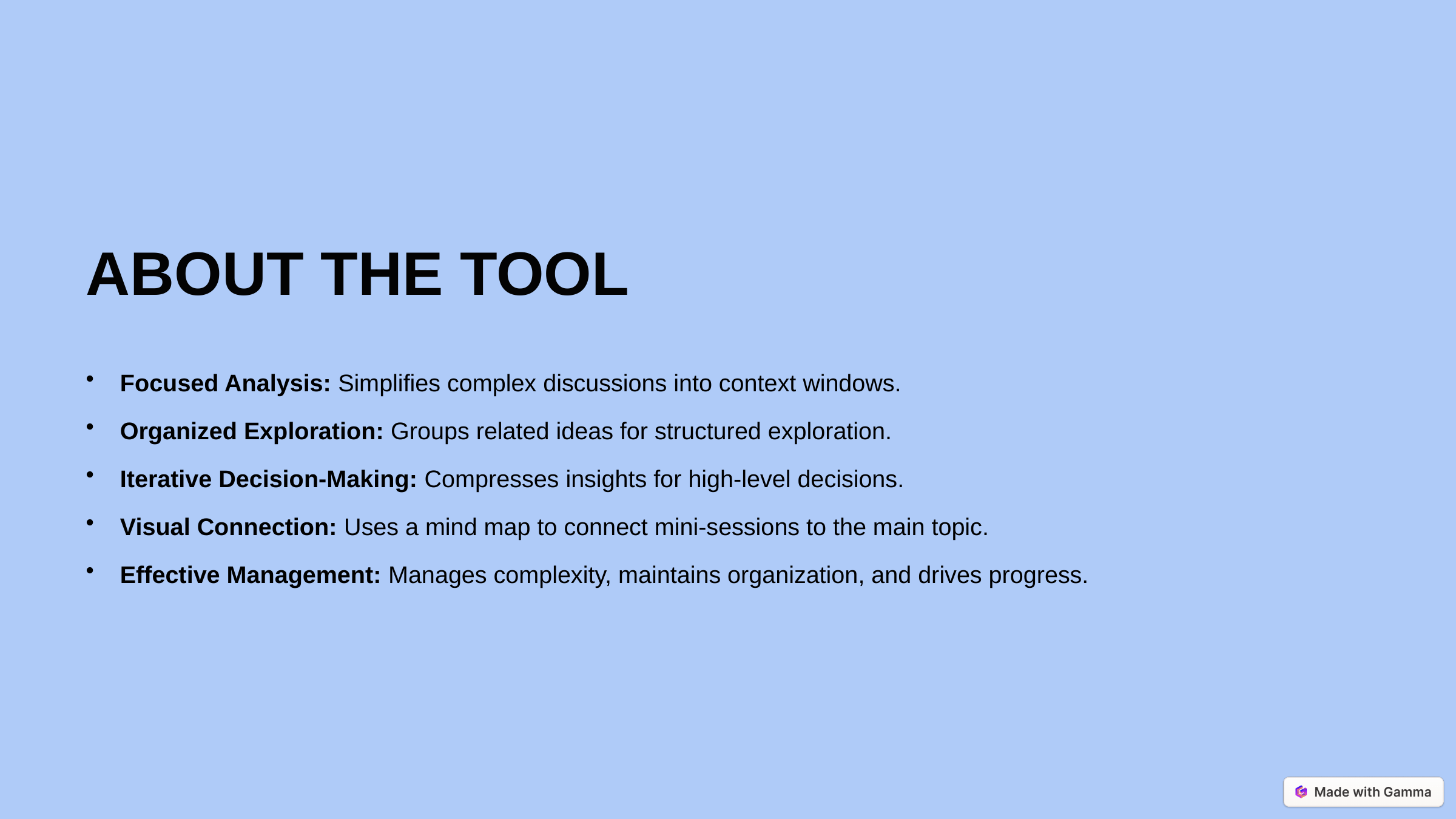

ABOUT THE TOOL
Focused Analysis: Simplifies complex discussions into context windows.
Organized Exploration: Groups related ideas for structured exploration.
Iterative Decision-Making: Compresses insights for high-level decisions.
Visual Connection: Uses a mind map to connect mini-sessions to the main topic.
Effective Management: Manages complexity, maintains organization, and drives progress.